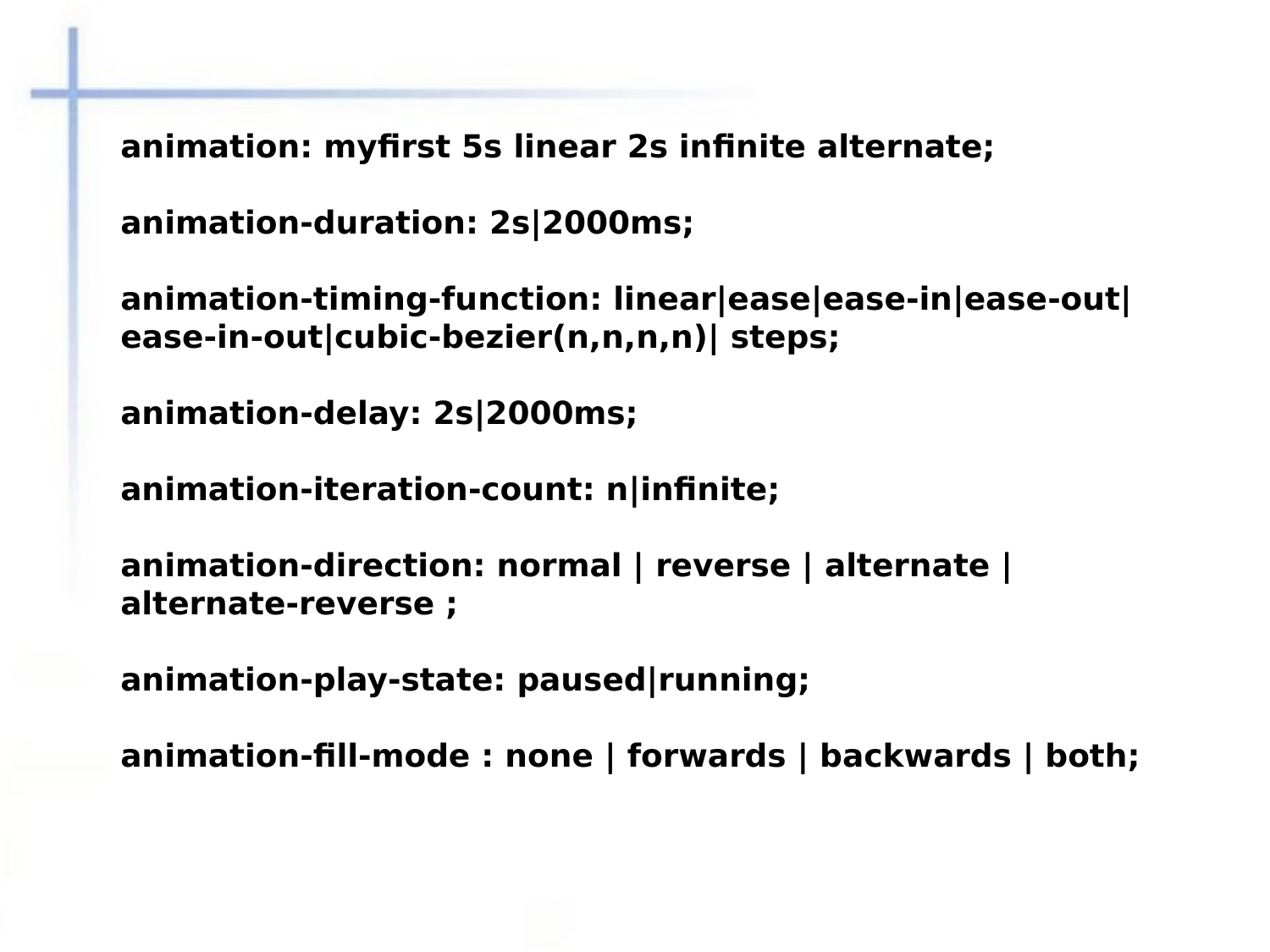

animation: myfirst 5s linear 2s infinite alternate;

animation-duration: 2s|2000ms;

animation-timing-function: linear|ease|ease-in|ease-out|
ease-in-out|cubic-bezier(n,n,n,n)| steps;

animation-delay: 2s|2000ms;

animation-iteration-count: n|infinite;

animation-direction: normal | reverse | alternate |
alternate-reverse ;

animation-play-state: paused|running;

animation-fill-mode : none | forwards | backwards | both;